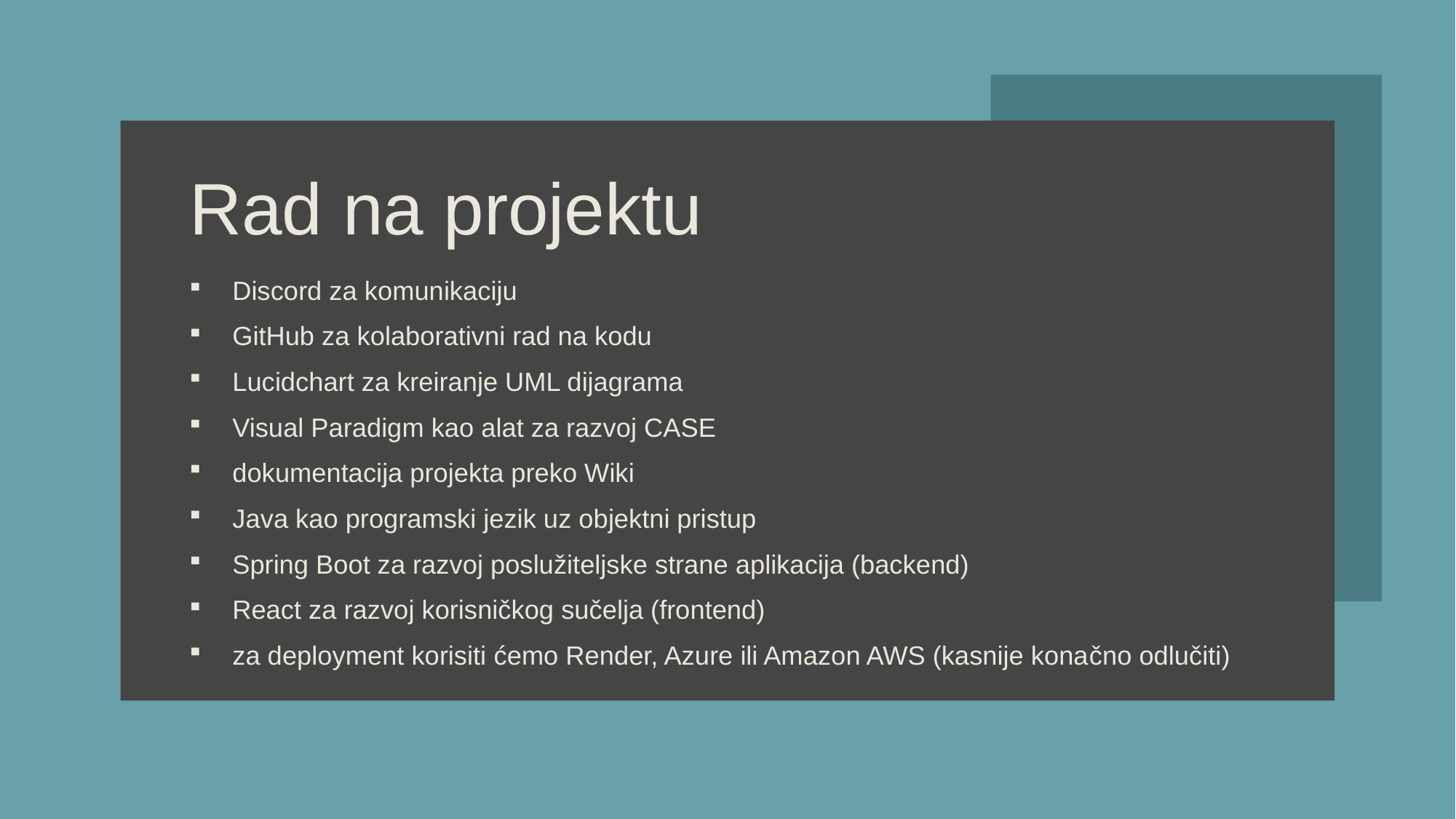

# Rad na projektu
Discord za komunikaciju
GitHub za kolaborativni rad na kodu
Lucidchart za kreiranje UML dijagrama
Visual Paradigm kao alat za razvoj CASE
dokumentacija projekta preko Wiki
Java kao programski jezik uz objektni pristup
Spring Boot za razvoj poslužiteljske strane aplikacija (backend)
React za razvoj korisničkog sučelja (frontend)
za deployment korisiti ćemo Render, Azure ili Amazon AWS (kasnije konačno odlučiti)